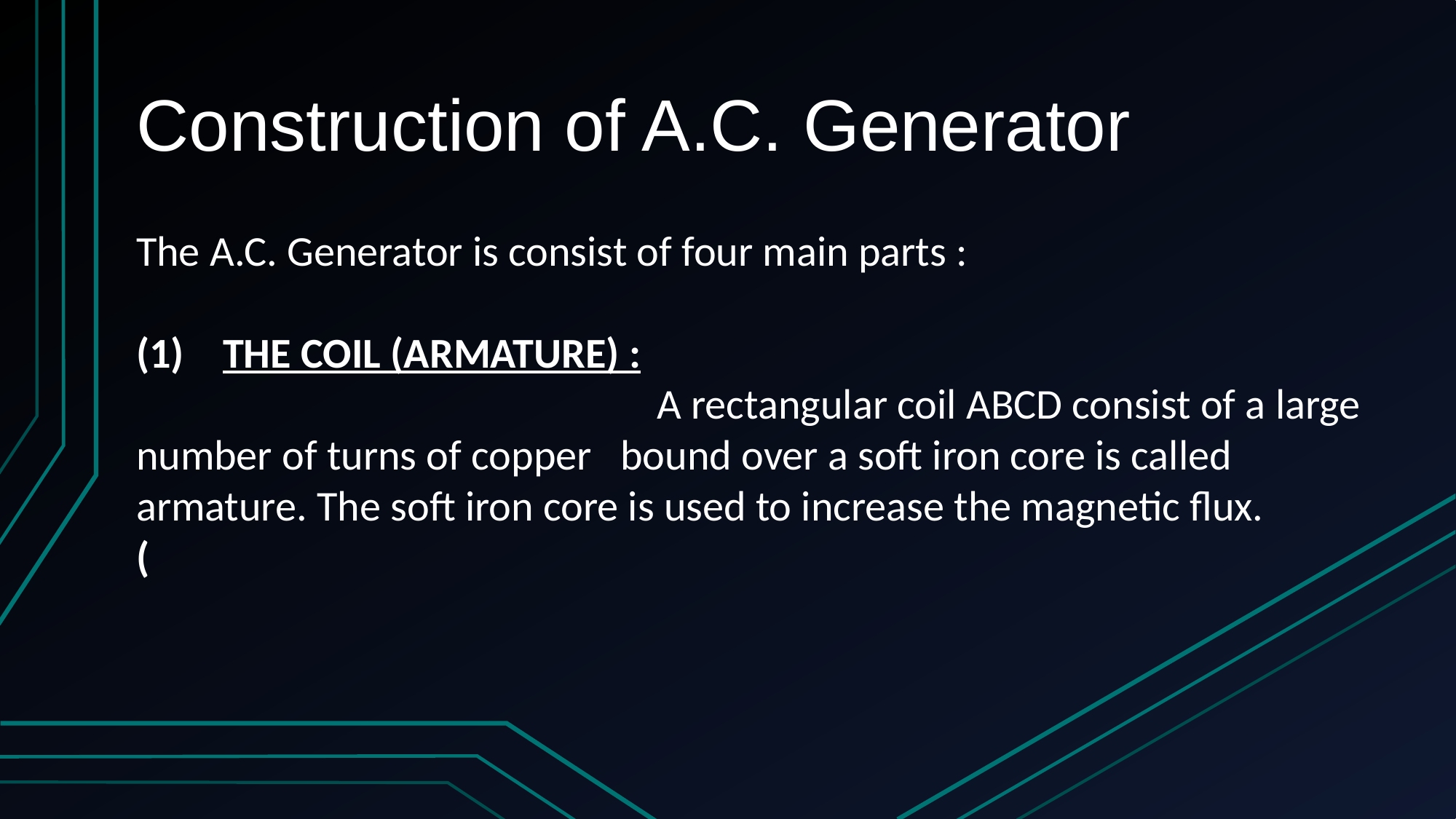

Construction of A.C. Generator
The A.C. Generator is consist of four main parts :

(1)    THE COIL (ARMATURE) :
                                                      A rectangular coil ABCD consist of a large number of turns of copper   bound over a soft iron core is called armature. The soft iron core is used to increase the magnetic flux.
(